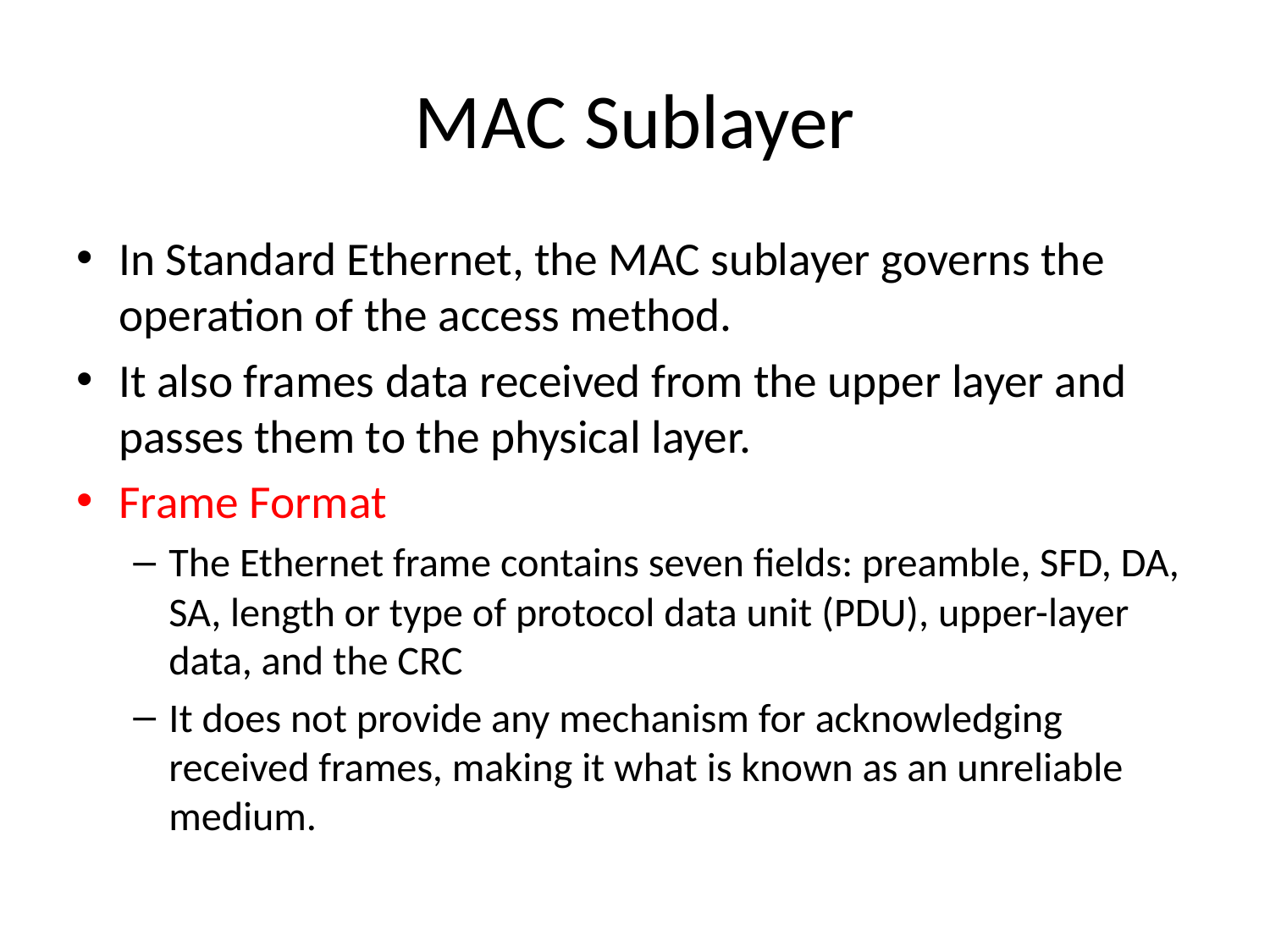

# MAC Sublayer
In Standard Ethernet, the MAC sublayer governs the operation of the access method.
It also frames data received from the upper layer and passes them to the physical layer.
Frame Format
The Ethernet frame contains seven fields: preamble, SFD, DA, SA, length or type of protocol data unit (PDU), upper-layer data, and the CRC
It does not provide any mechanism for acknowledging received frames, making it what is known as an unreliable medium.